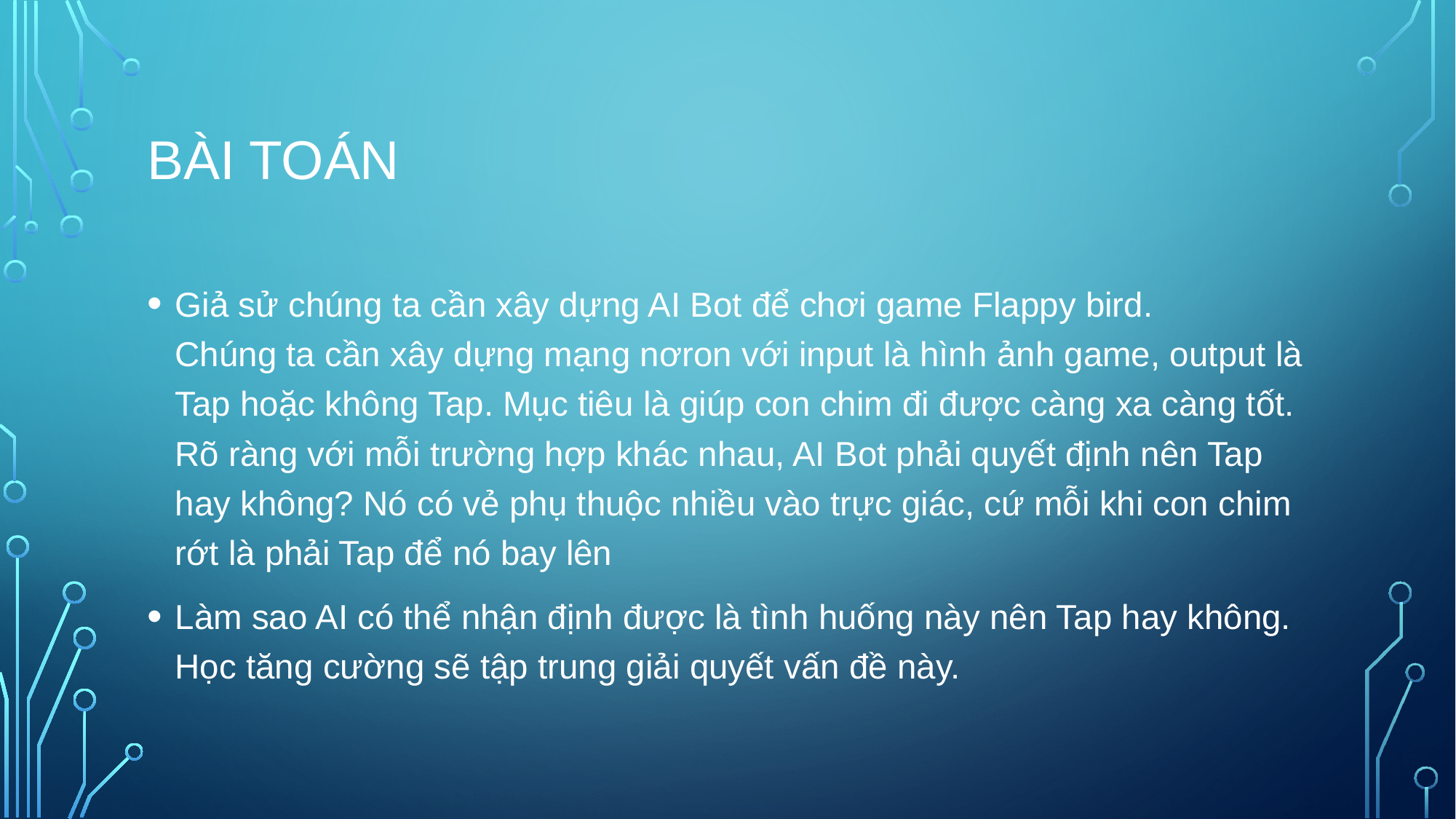

# Bài toán
Giả sử chúng ta cần xây dựng AI Bot để chơi game Flappy bird.
Chúng ta cần xây dựng mạng nơron với input là hình ảnh game, output là Tap hoặc không Tap. Mục tiêu là giúp con chim đi được càng xa càng tốt.
Rõ ràng với mỗi trường hợp khác nhau, AI Bot phải quyết định nên Tap hay không? Nó có vẻ phụ thuộc nhiều vào trực giác, cứ mỗi khi con chim rớt là phải Tap để nó bay lên
Làm sao AI có thể nhận định được là tình huống này nên Tap hay không.
Học tăng cường sẽ tập trung giải quyết vấn đề này.